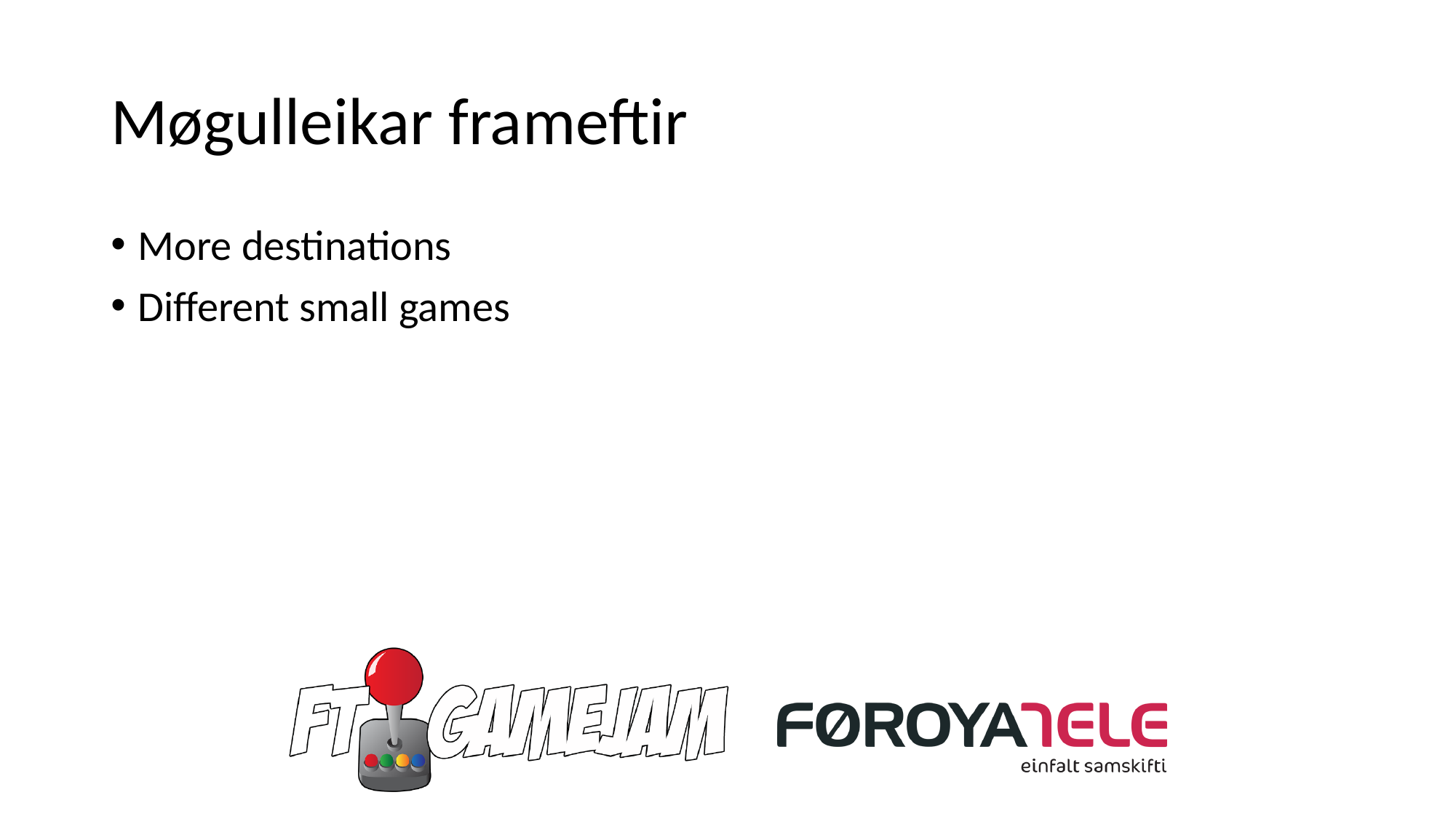

# Møgulleikar frameftir
More destinations
Different small games